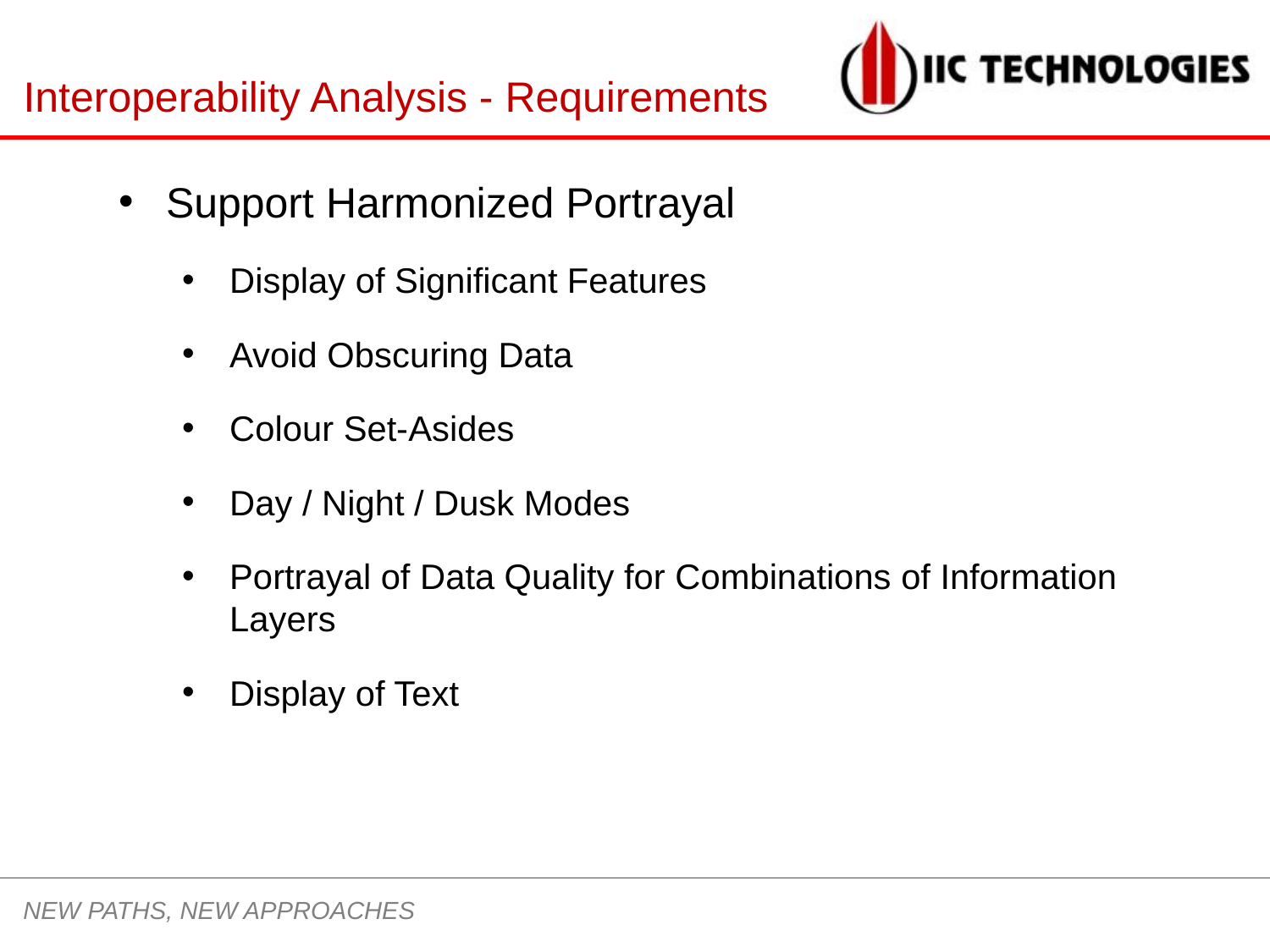

# Interoperability Analysis - Requirements
Support Harmonized Portrayal
Display of Significant Features
Avoid Obscuring Data
Colour Set-Asides
Day / Night / Dusk Modes
Portrayal of Data Quality for Combinations of Information Layers
Display of Text